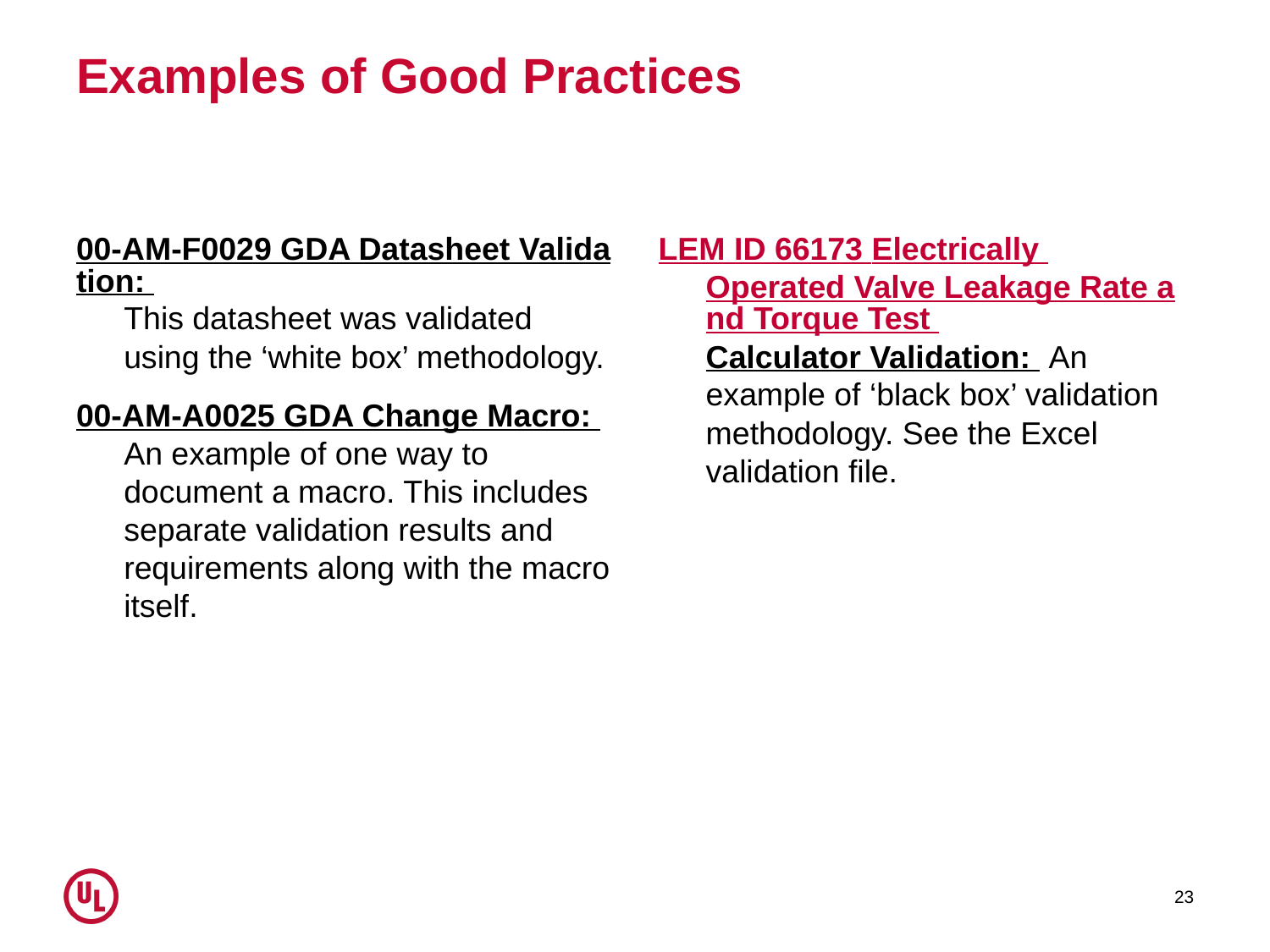

# Examples of Good Practices
00-AM-F0029 GDA Datasheet Validation: This datasheet was validated using the ‘white box’ methodology.
00-AM-A0025 GDA Change Macro: An example of one way to document a macro. This includes separate validation results and  requirements along with the macro itself.

LEM ID 66173 Electrically Operated Valve Leakage Rate and Torque Test Calculator Validation:  An example of ‘black box’ validation methodology. See the Excel validation file.
23